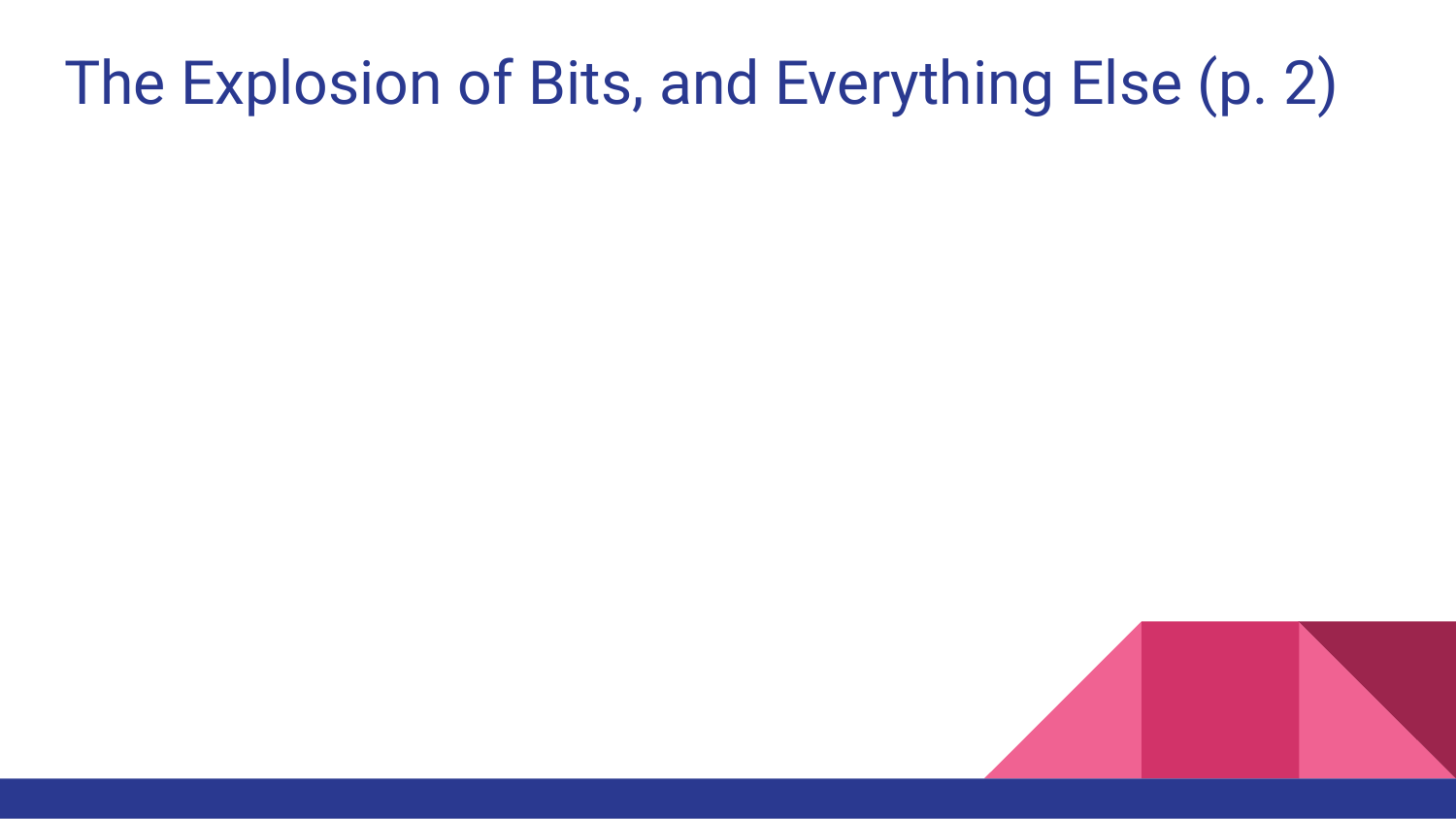

# The Explosion of Bits, and Everything Else (p. 2)